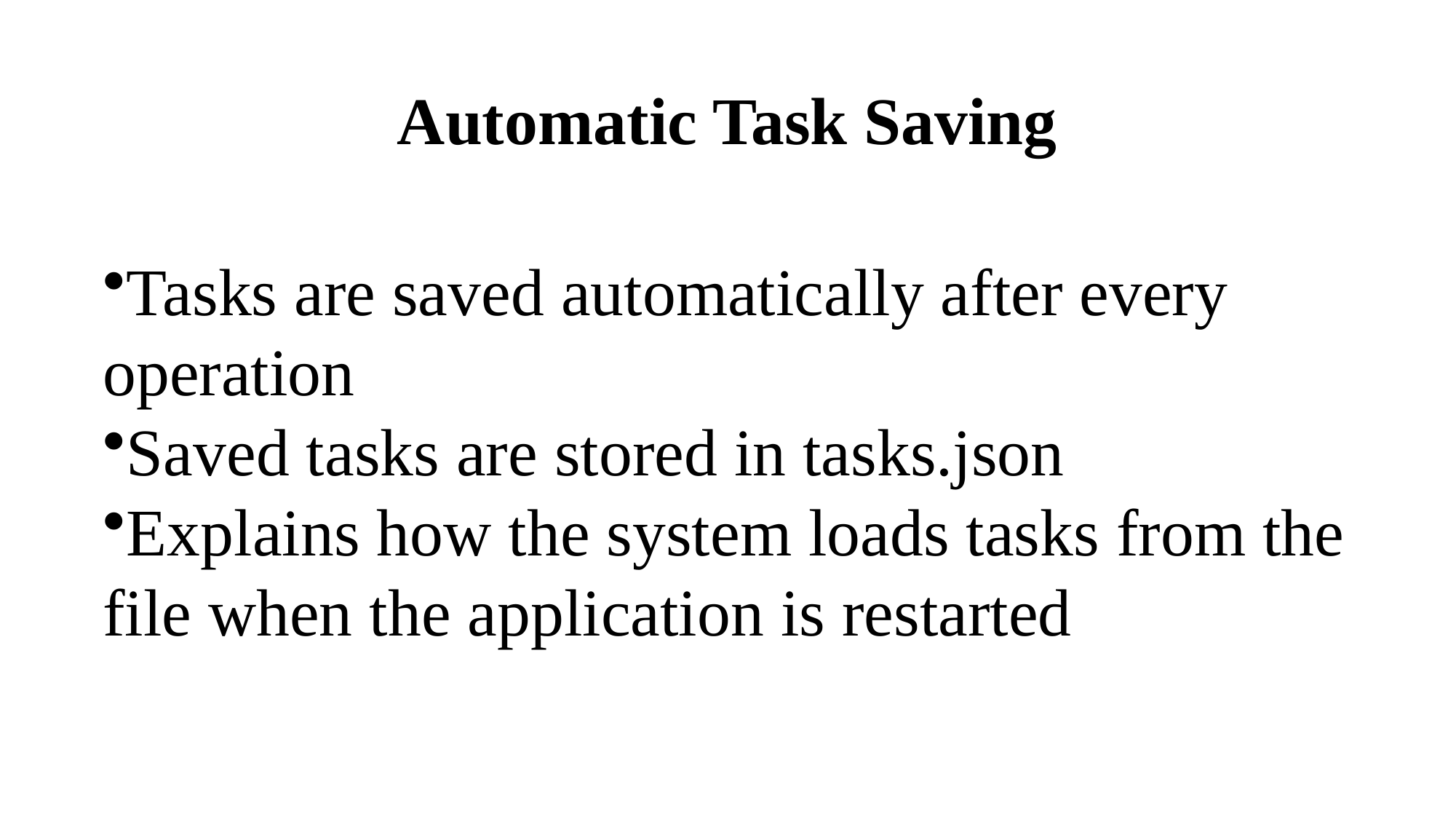

# Automatic Task Saving
Tasks are saved automatically after every operation
Saved tasks are stored in tasks.json
Explains how the system loads tasks from the file when the application is restarted